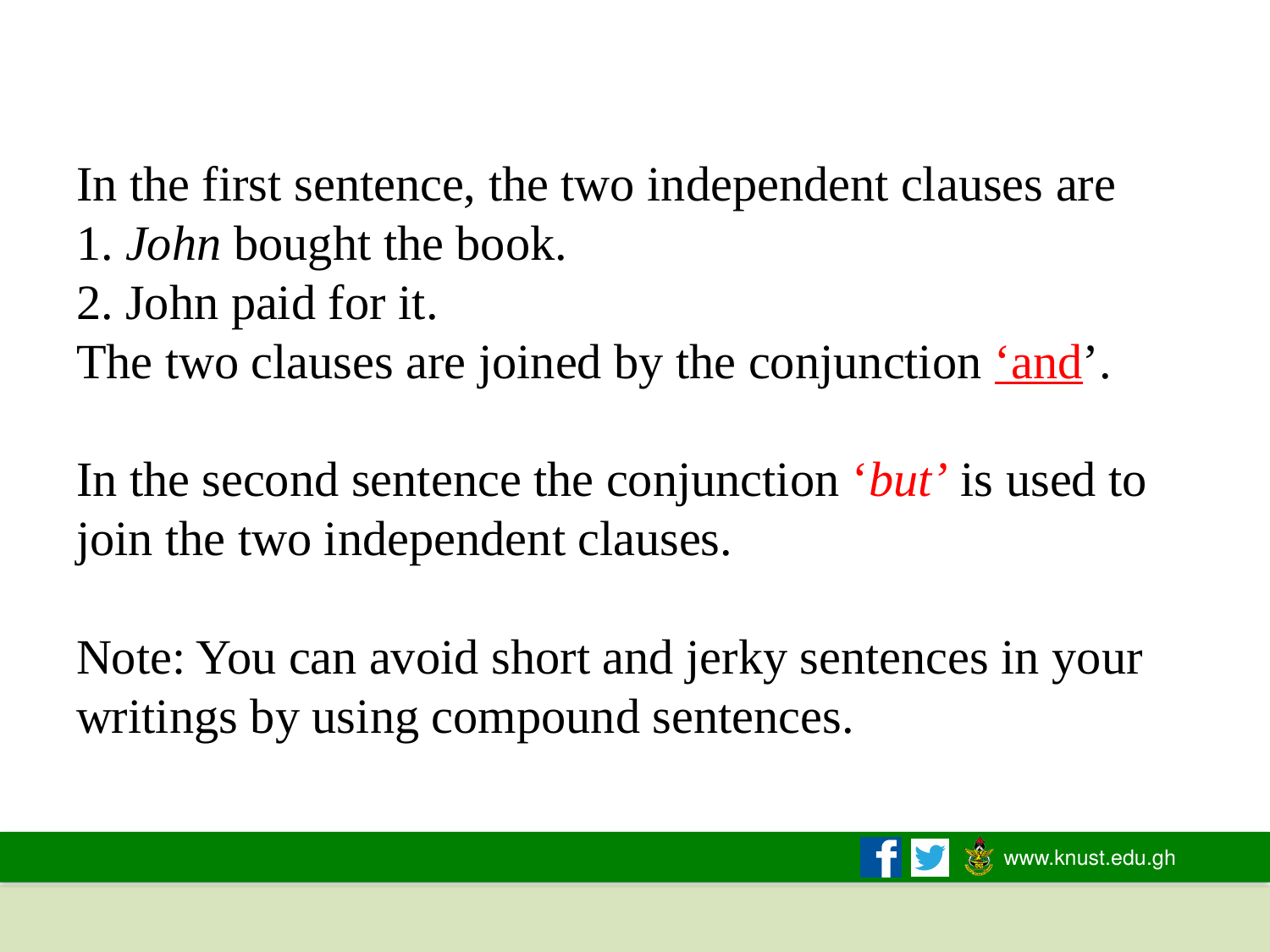

# In the first sentence, the two independent clauses are 1. John bought the book. 2. John paid for it. The two clauses are joined by the conjunction ‘and’. In the second sentence the conjunction ‘but’ is used to join the two independent clauses. Note: You can avoid short and jerky sentences in your writings by using compound sentences.